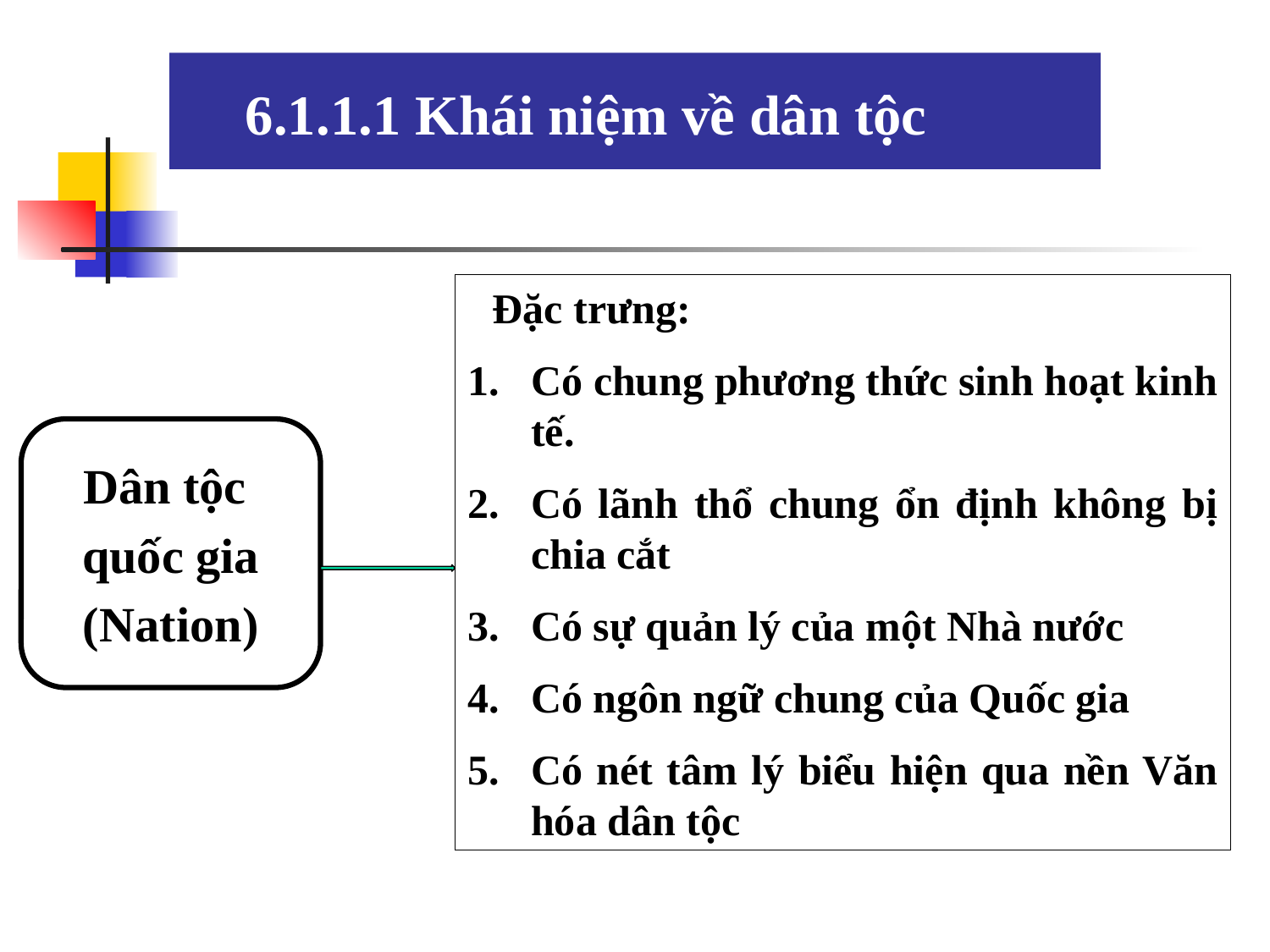

6.1.1.1 Khái niệm về dân tộc

Đặc trưng:
Có chung phương thức sinh hoạt kinh tế.
Có lãnh thổ chung ổn định không bị chia cắt
Có sự quản lý của một Nhà nước
Có ngôn ngữ chung của Quốc gia
Có nét tâm lý biểu hiện qua nền Văn hóa dân tộc

Dân tộc
 quốc gia
(Nation)